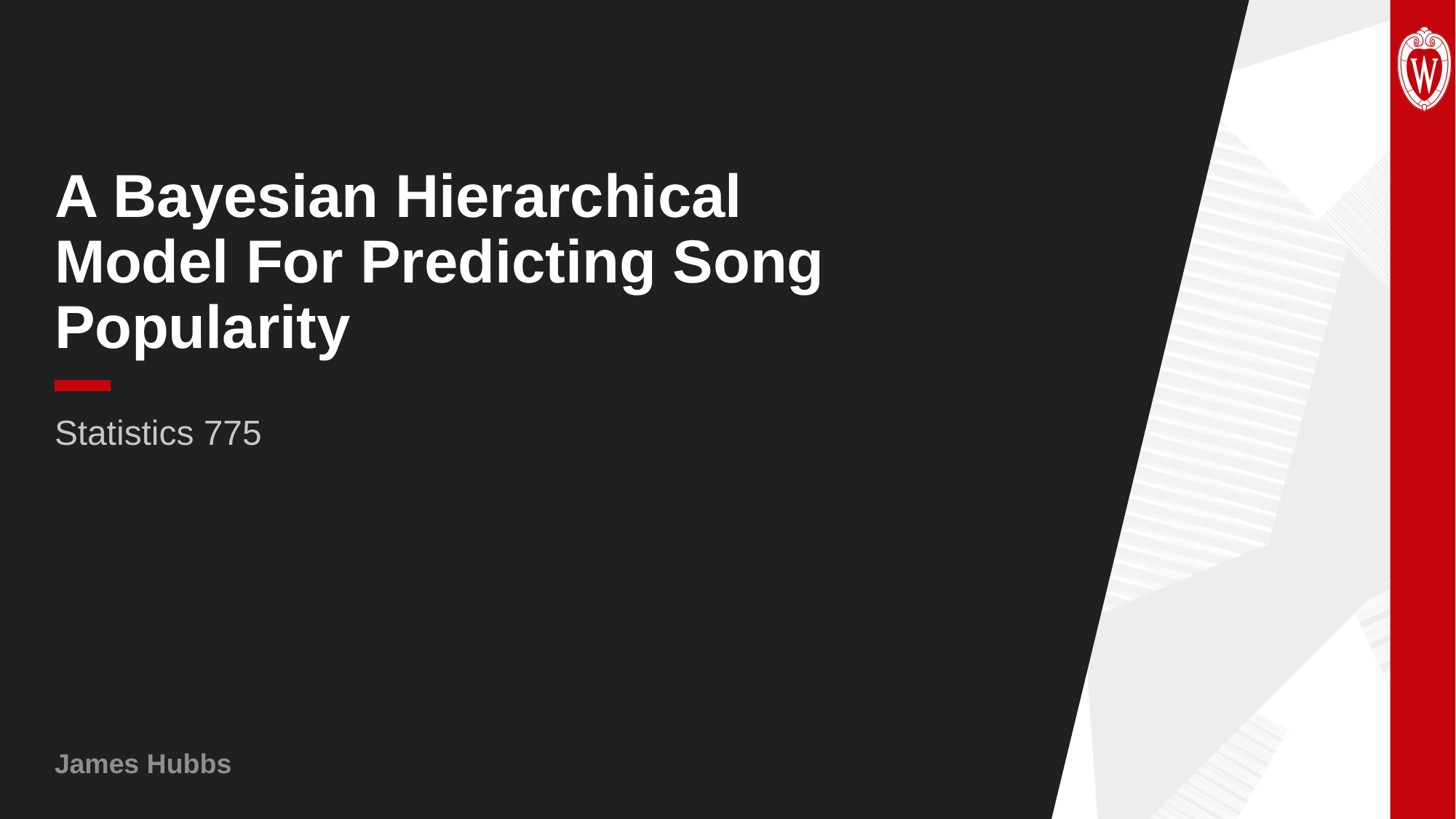

A Bayesian Hierarchical Model For Predicting Song Popularity
Statistics 775
James Hubbs